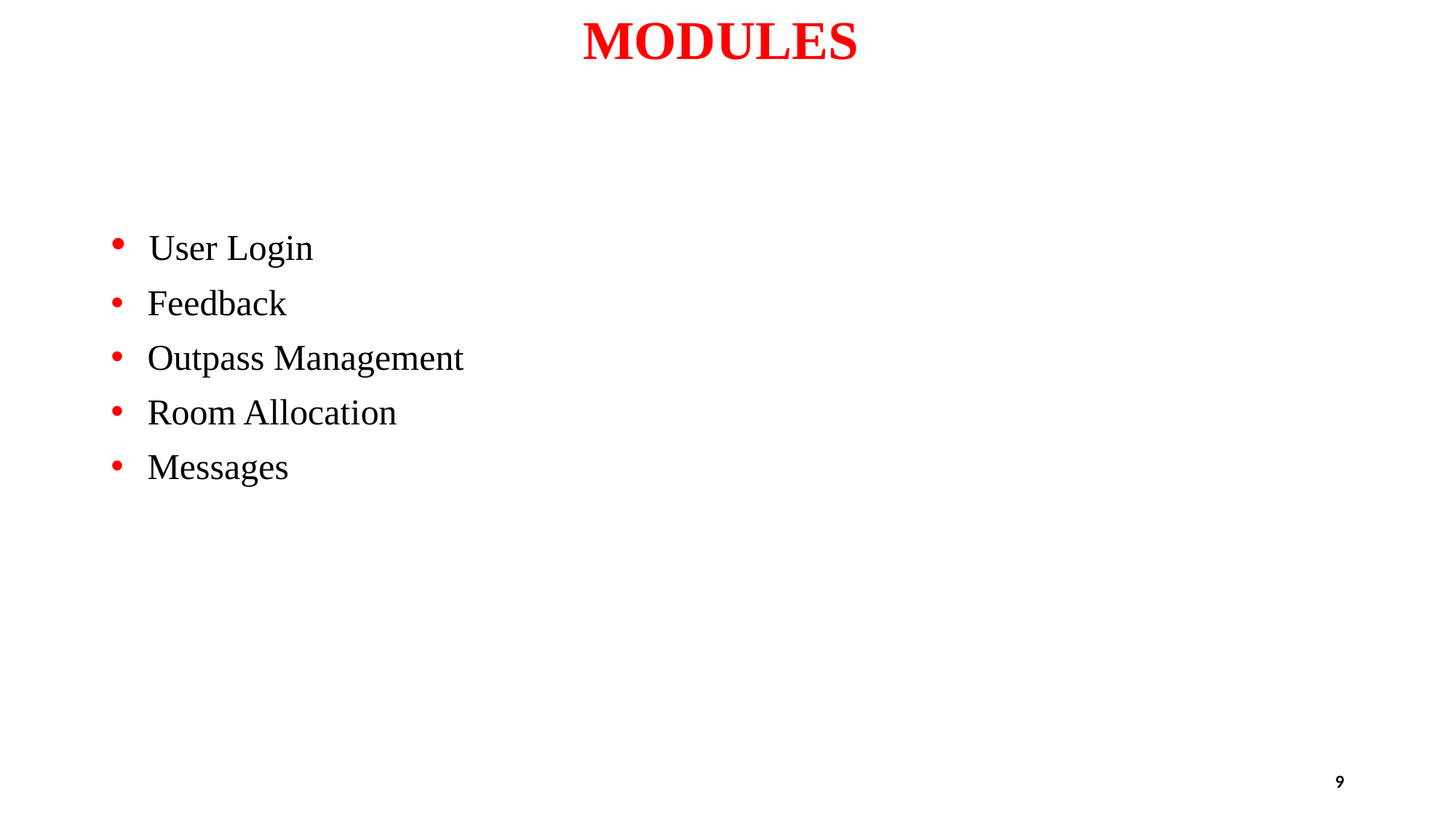

# MODULES
 User Login
 Feedback
 Outpass Management
 Room Allocation
 Messages
9